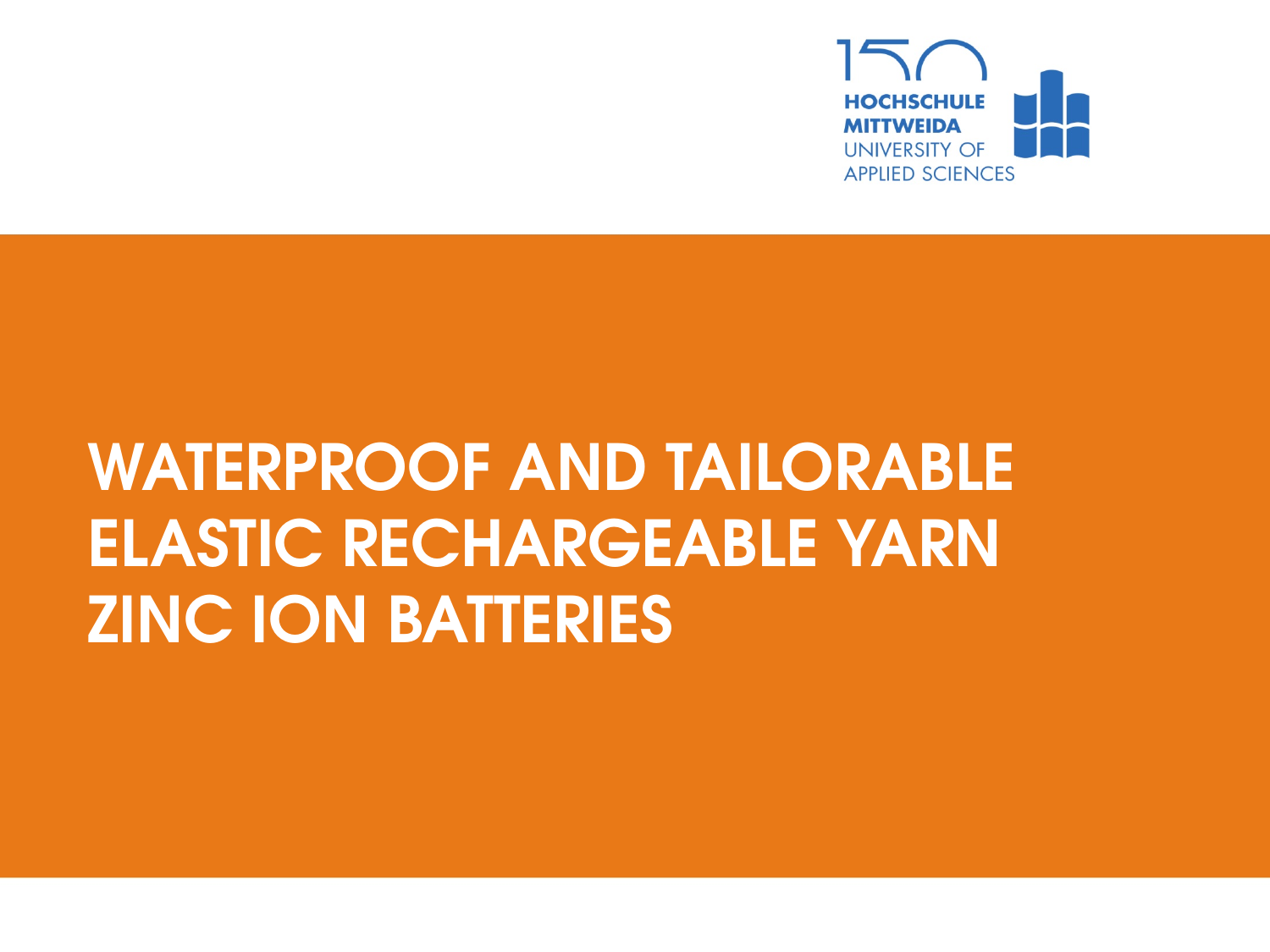

# Waterproof and Tailorable Elastic Rechargeable Yarn Zinc Ion Batteries